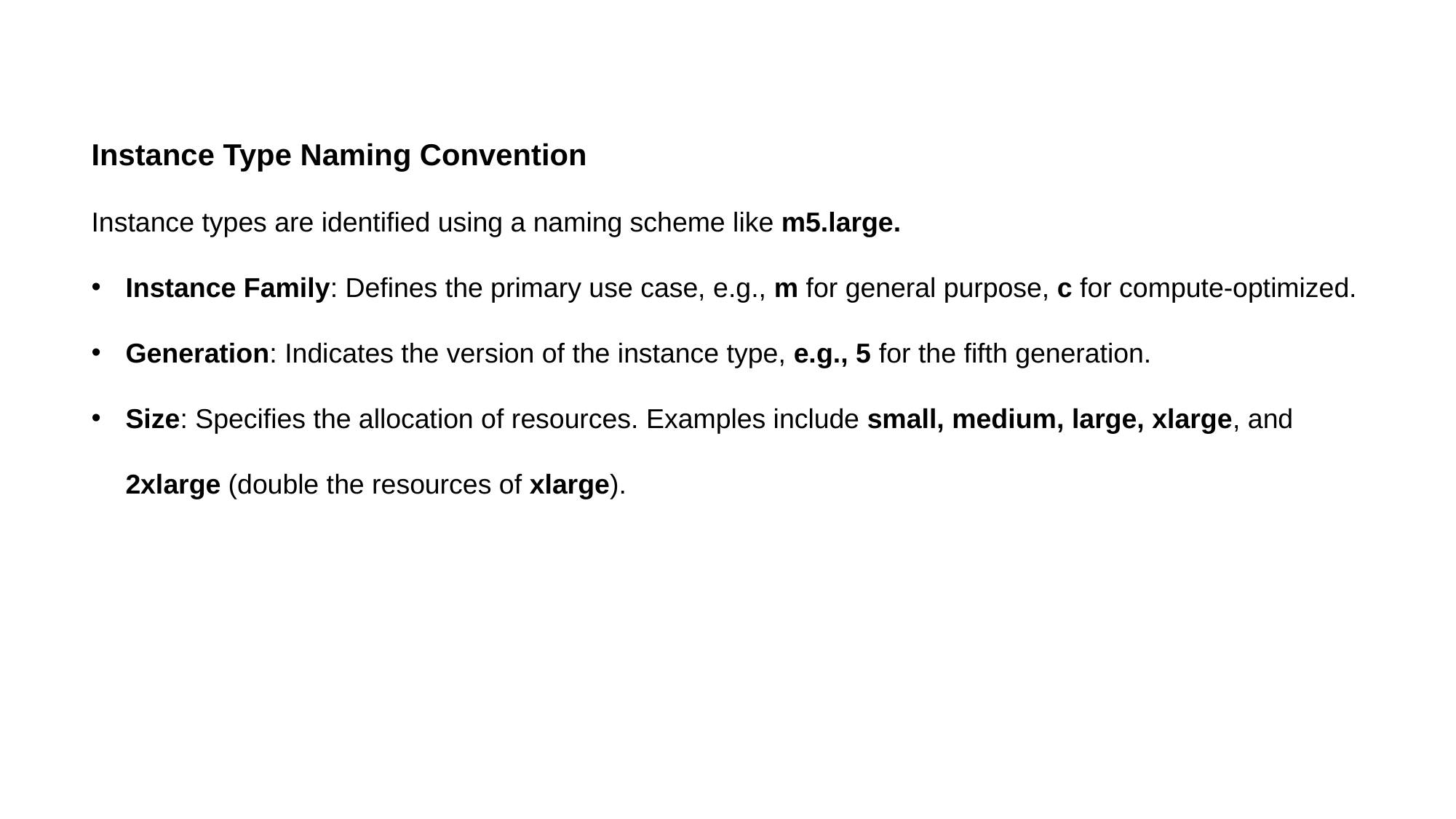

Instance Type Naming Convention
Instance types are identified using a naming scheme like m5.large.
Instance Family: Defines the primary use case, e.g., m for general purpose, c for compute-optimized.
Generation: Indicates the version of the instance type, e.g., 5 for the fifth generation.
Size: Specifies the allocation of resources. Examples include small, medium, large, xlarge, and 2xlarge (double the resources of xlarge).